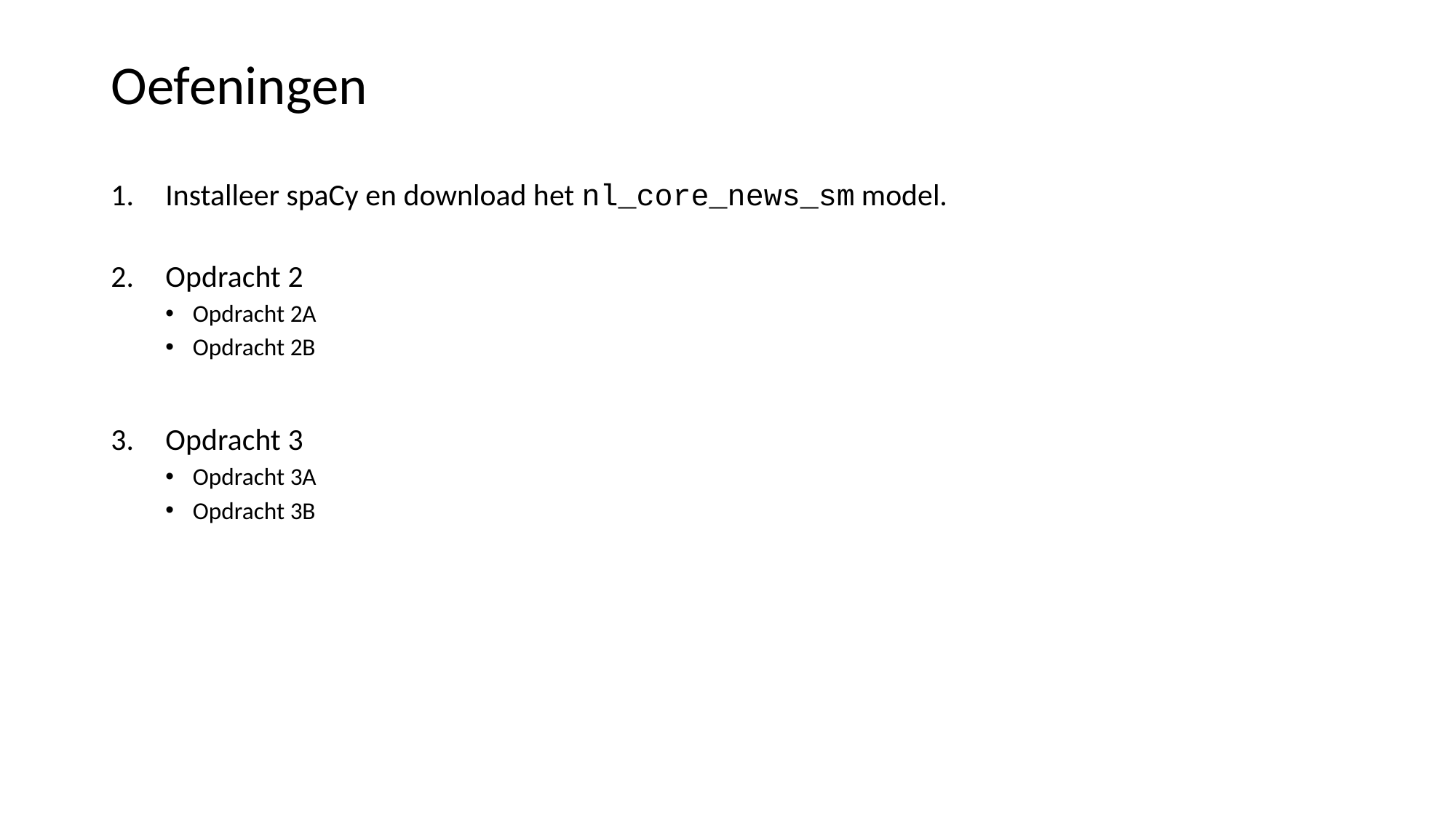

# Oefeningen
Installeer spaCy en download het nl_core_news_sm model.

Opdracht 2
Opdracht 2A
Opdracht 2B

Opdracht 3
Opdracht 3A
Opdracht 3B